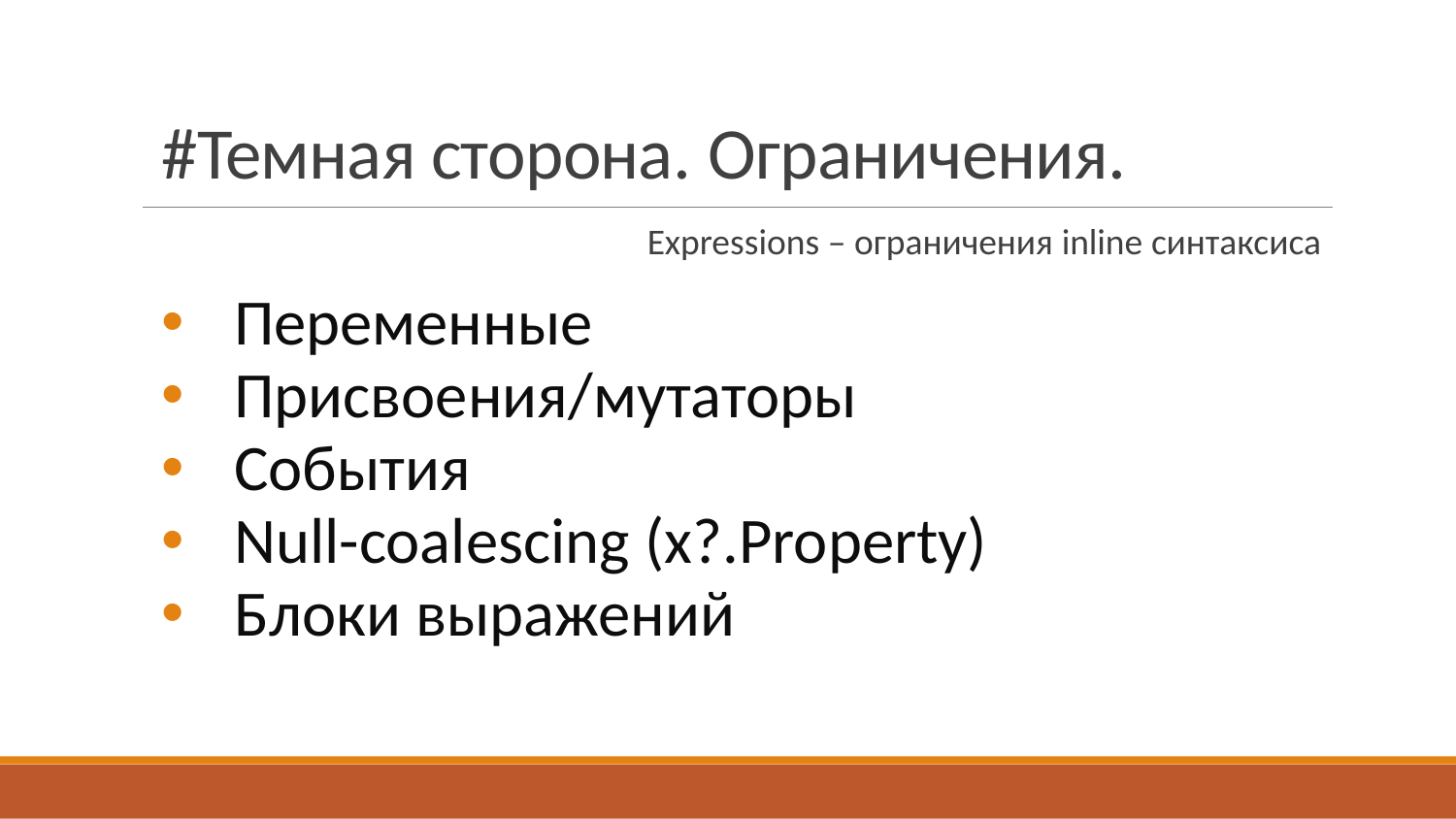

# #Темная сторона. Ограничения.
Expressions – ограничения inline синтаксиса
Переменные
Присвоения/мутаторы
События
Null-coalescing (x?.Property)
Блоки выражений